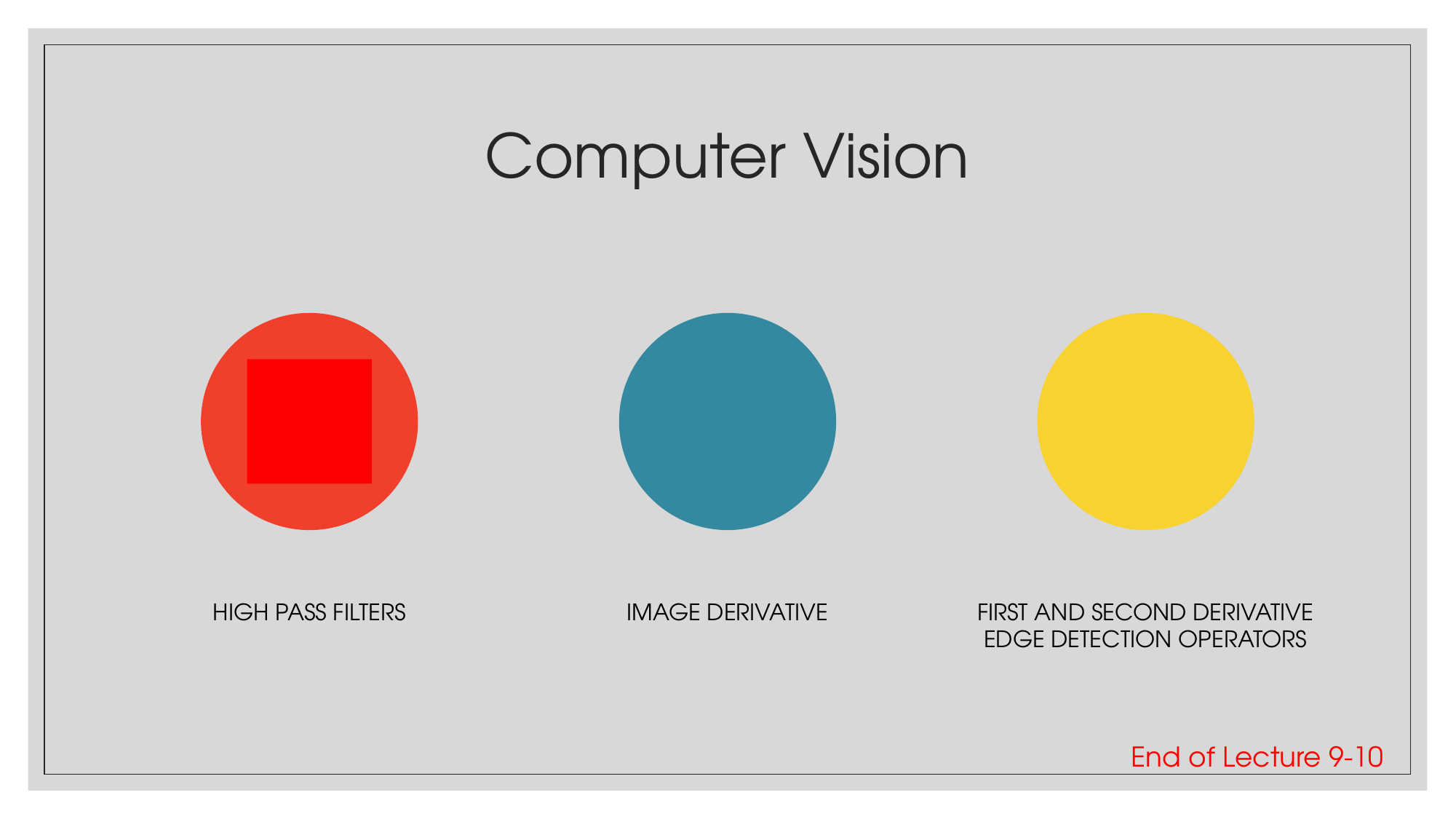

# Computer Vision
High pass filters
Image derivative
First and second derivative edge detection operators
End of Lecture 9-10